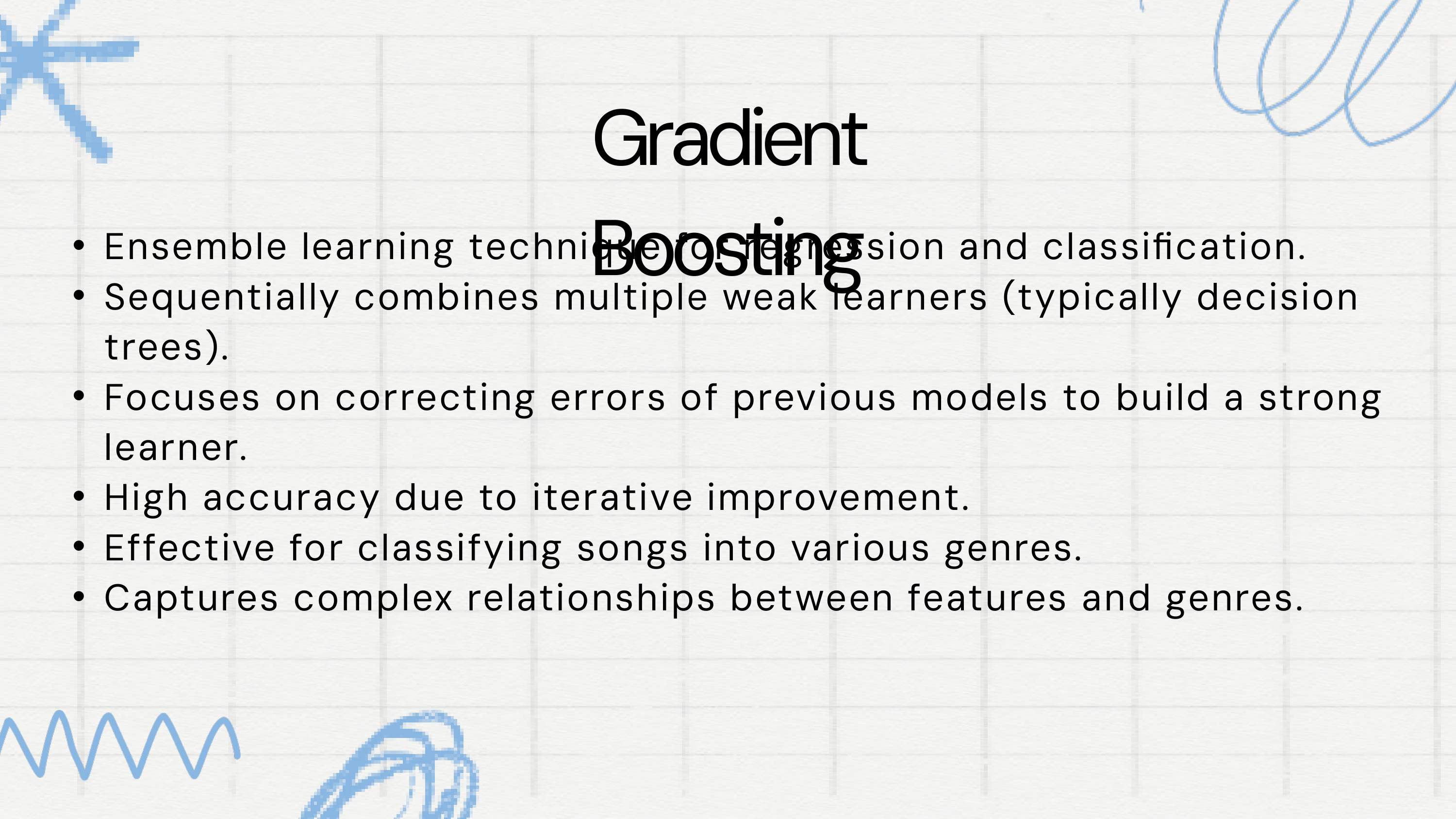

Gradient Boosting
Ensemble learning technique for regression and classification.
Sequentially combines multiple weak learners (typically decision trees).
Focuses on correcting errors of previous models to build a strong learner.
High accuracy due to iterative improvement.
Effective for classifying songs into various genres.
Captures complex relationships between features and genres.